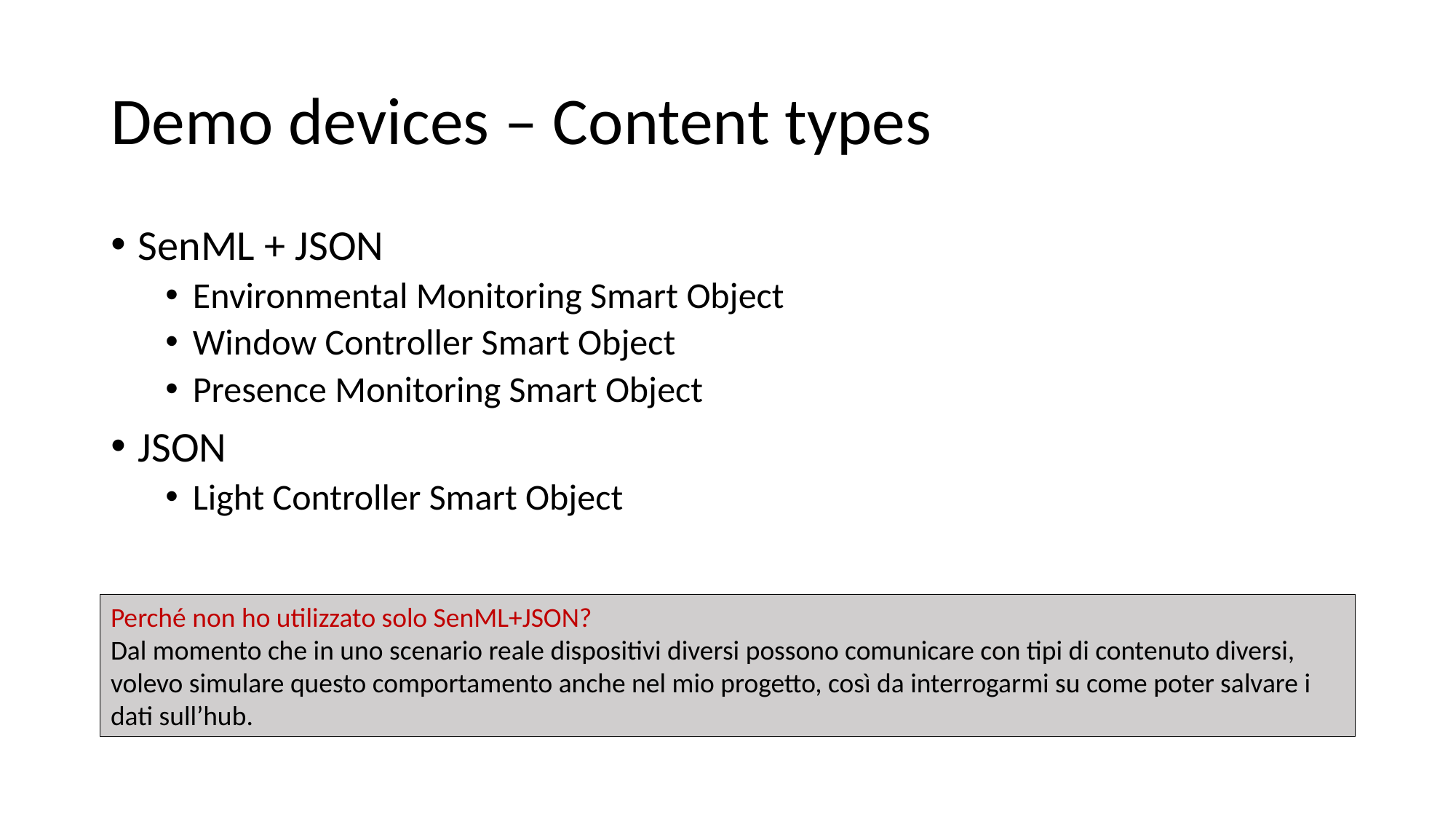

# Demo devices – Content types
SenML + JSON
Environmental Monitoring Smart Object
Window Controller Smart Object
Presence Monitoring Smart Object
JSON
Light Controller Smart Object
Perché non ho utilizzato solo SenML+JSON?
Dal momento che in uno scenario reale dispositivi diversi possono comunicare con tipi di contenuto diversi, volevo simulare questo comportamento anche nel mio progetto, così da interrogarmi su come poter salvare i dati sull’hub.